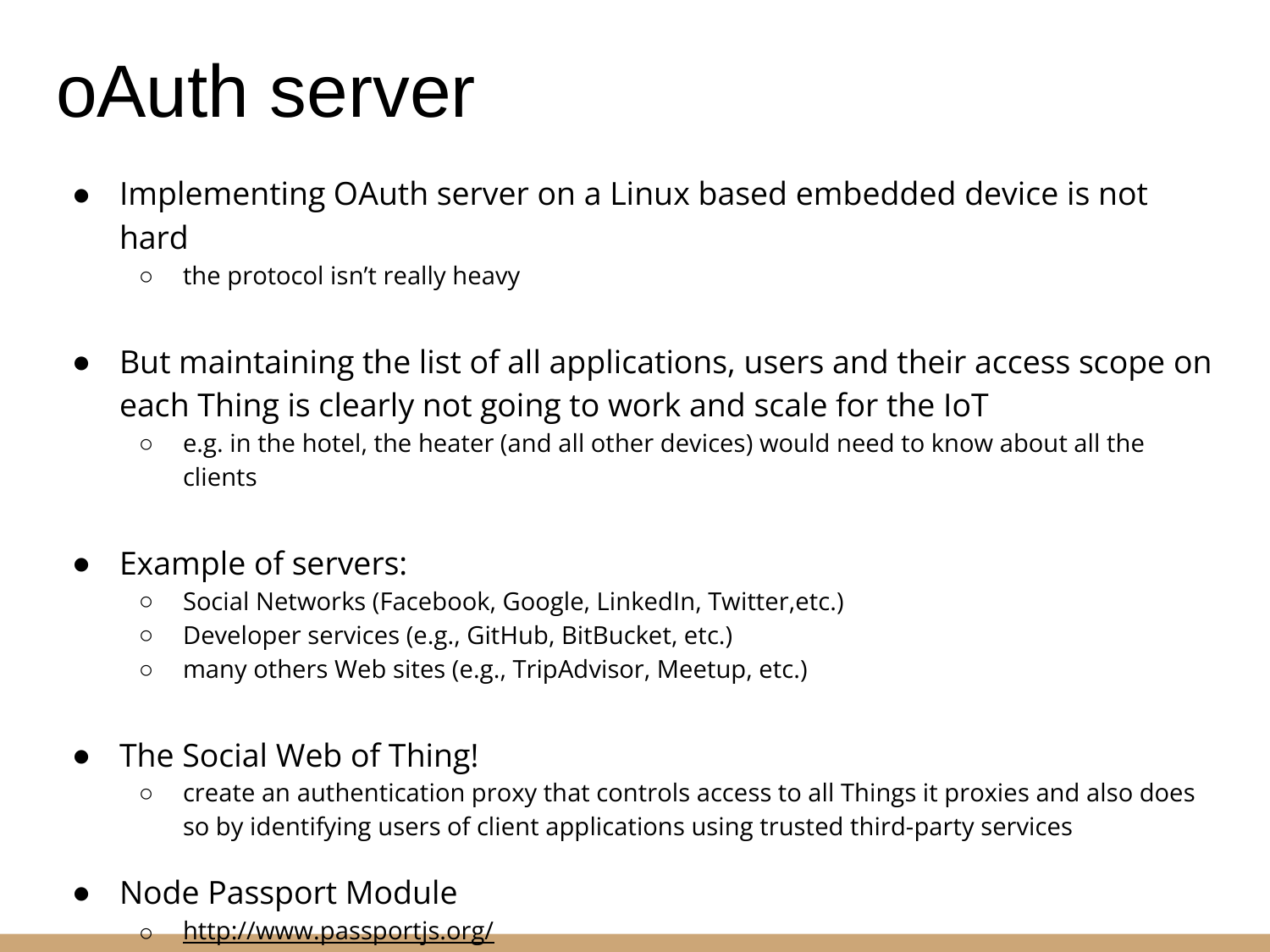

# oAuth server
Implementing OAuth server on a Linux based embedded device is not hard
the protocol isn’t really heavy

But maintaining the list of all applications, users and their access scope on each Thing is clearly not going to work and scale for the IoT
e.g. in the hotel, the heater (and all other devices) would need to know about all the clients

Example of servers:
Social Networks (Facebook, Google, LinkedIn, Twitter,etc.)
Developer services (e.g., GitHub, BitBucket, etc.)
many others Web sites (e.g., TripAdvisor, Meetup, etc.)

The Social Web of Thing!
create an authentication proxy that controls access to all Things it proxies and also does so by identifying users of client applications using trusted third-party services

Node Passport Module
http://www.passportjs.org/